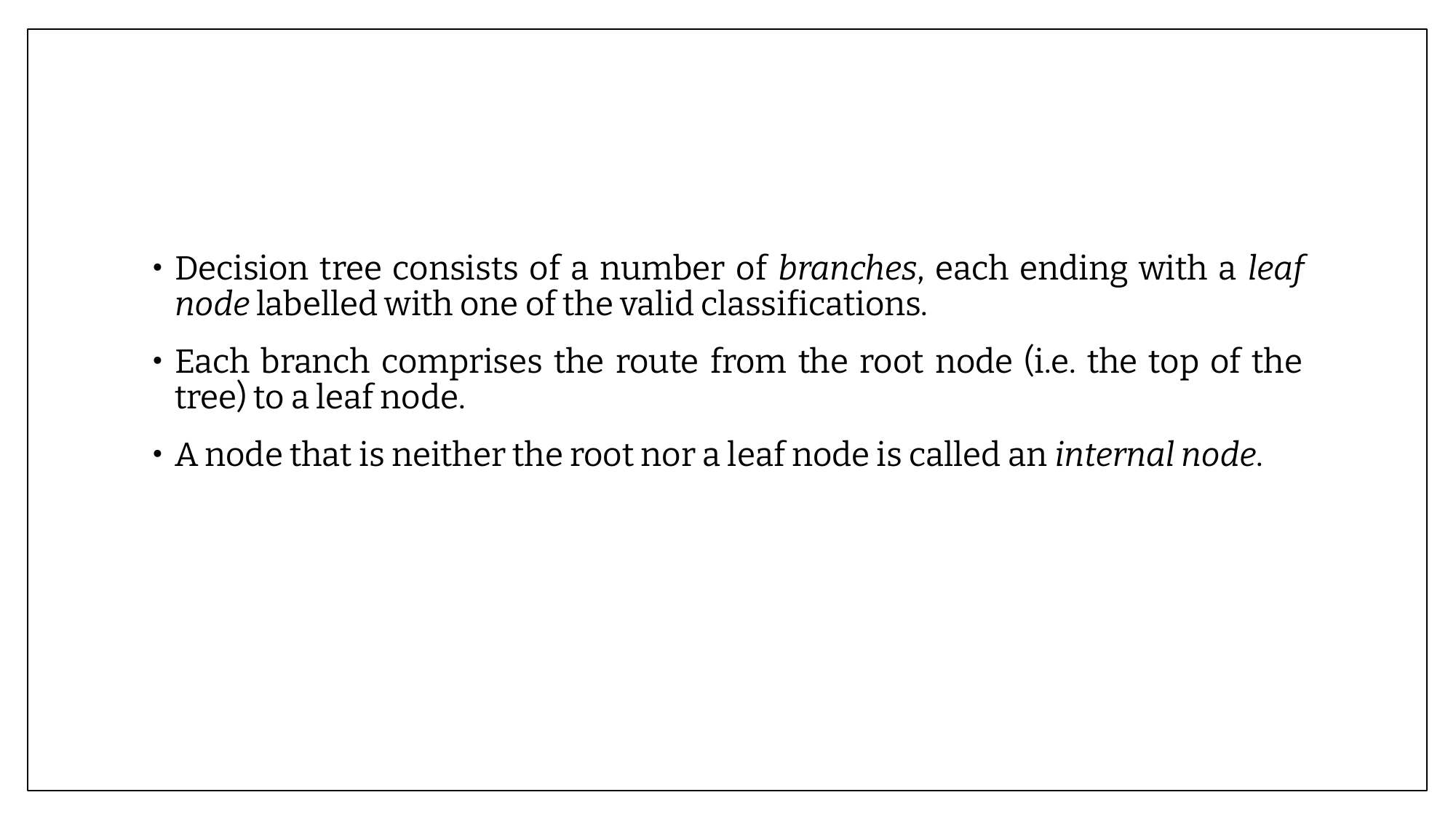

#
Decision tree consists of a number of branches, each ending with a leaf node labelled with one of the valid classifications.
Each branch comprises the route from the root node (i.e. the top of the tree) to a leaf node.
A node that is neither the root nor a leaf node is called an internal node.